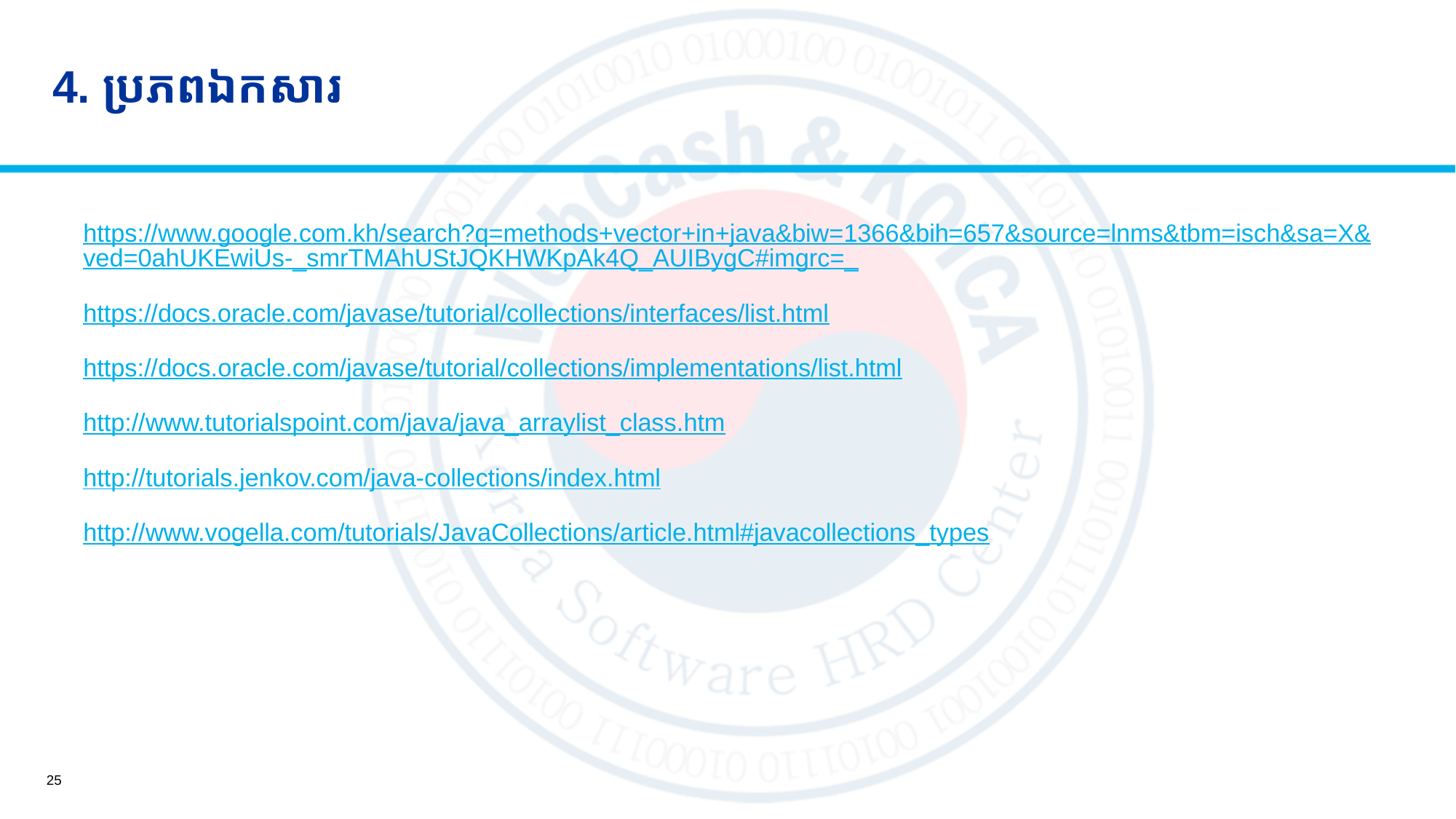

# 4. ប្រភពឯកសារ
https://www.google.com.kh/search?q=methods+vector+in+java&biw=1366&bih=657&source=lnms&tbm=isch&sa=X&ved=0ahUKEwiUs-_smrTMAhUStJQKHWKpAk4Q_AUIBygC#imgrc=_
https://docs.oracle.com/javase/tutorial/collections/interfaces/list.html
https://docs.oracle.com/javase/tutorial/collections/implementations/list.html
http://www.tutorialspoint.com/java/java_arraylist_class.htm
http://tutorials.jenkov.com/java-collections/index.html
http://www.vogella.com/tutorials/JavaCollections/article.html#javacollections_types

25